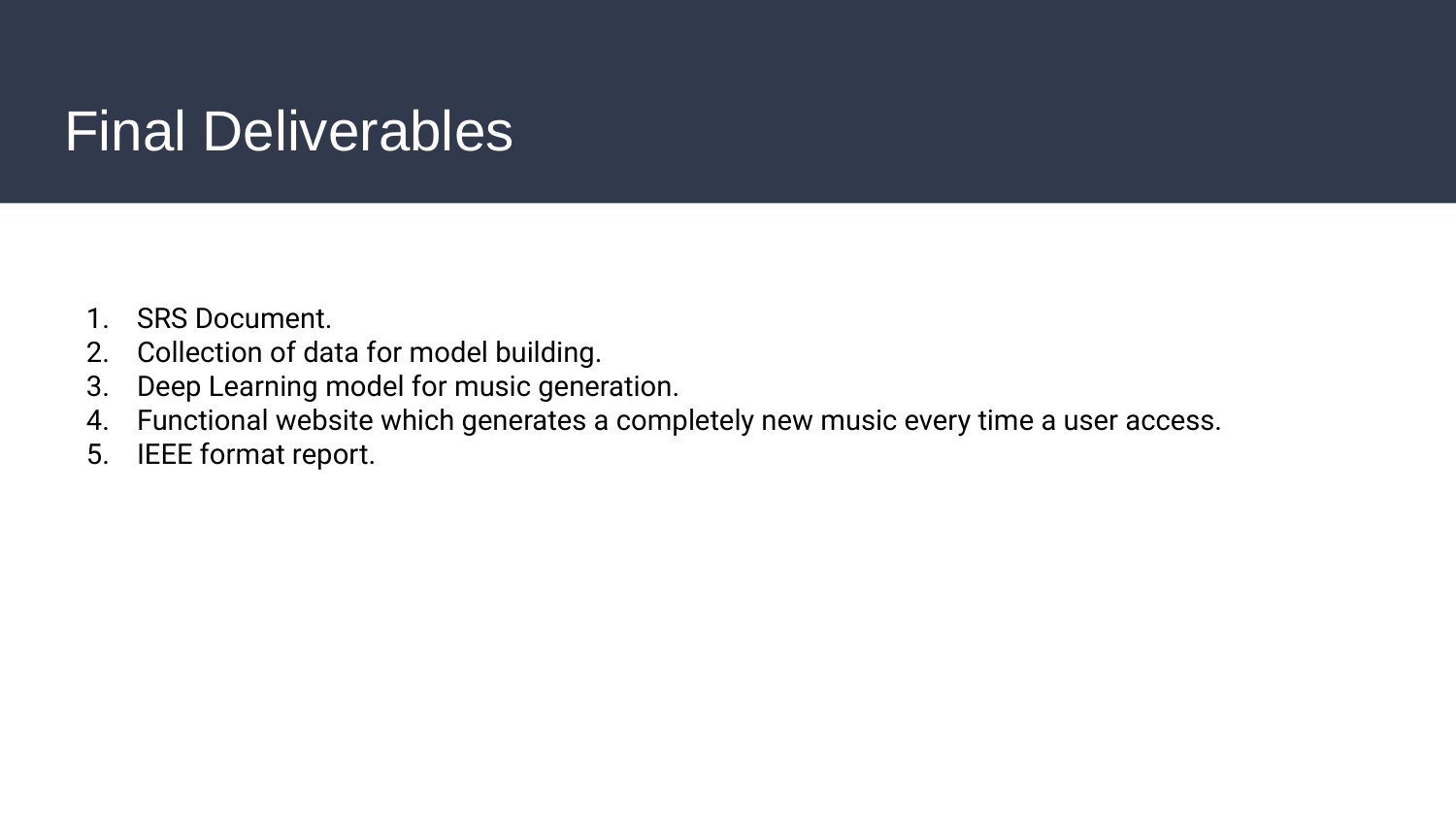

# Final Deliverables
SRS Document.
Collection of data for model building.
Deep Learning model for music generation.
Functional website which generates a completely new music every time a user access.
IEEE format report.